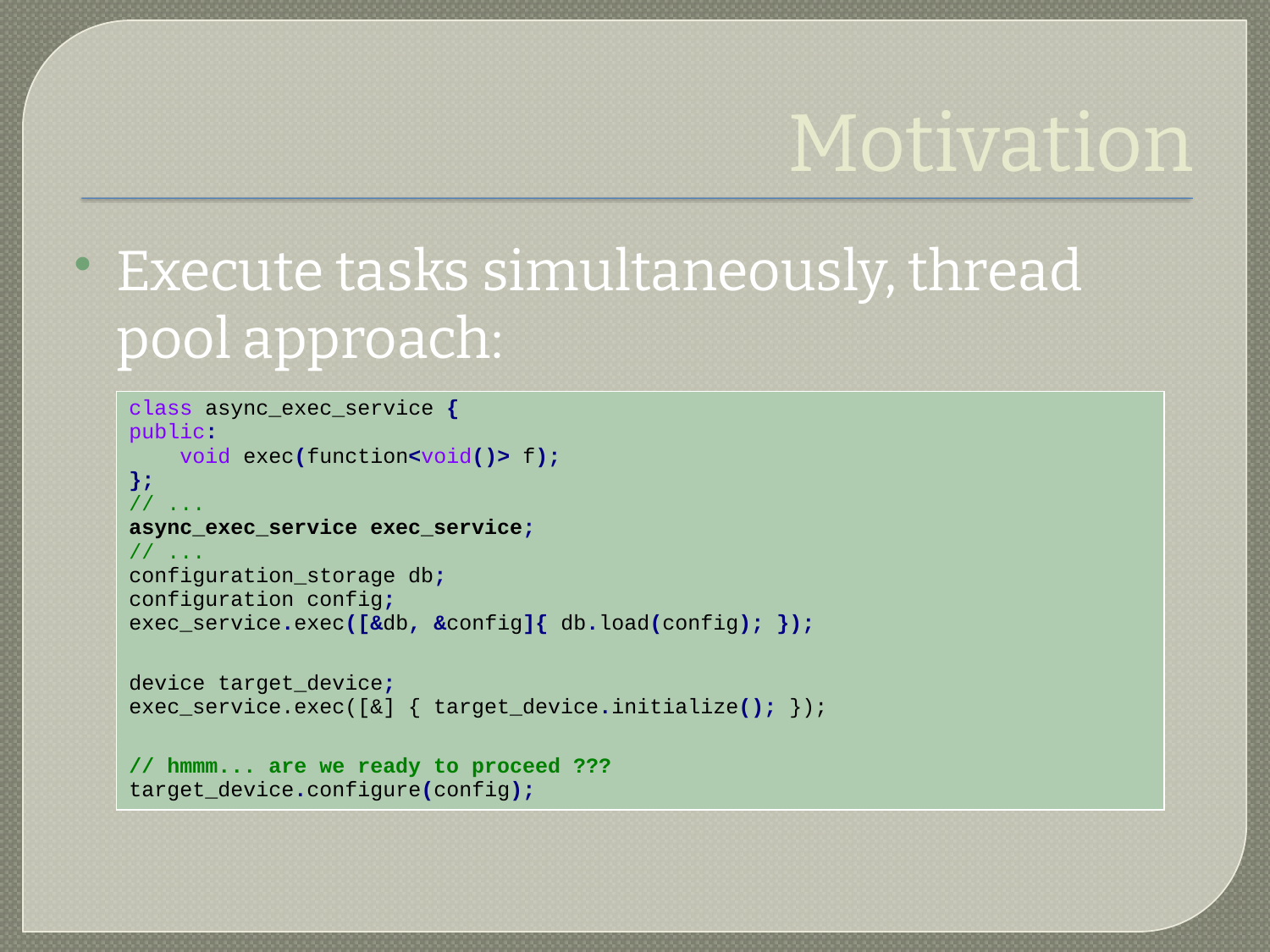

Motivation
Execute tasks simultaneously, thread pool approach:

| class async\_exec\_service { public: void exec(function<void()> f); }; // ... async\_exec\_service exec\_service; // ... configuration\_storage db; configuration config; exec\_service.exec([&db, &config]{ db.load(config); }); device target\_device; exec\_service.exec([&] { target\_device.initialize(); }); // hmmm... are we ready to proceed ??? target\_device.configure(config); |
| --- |